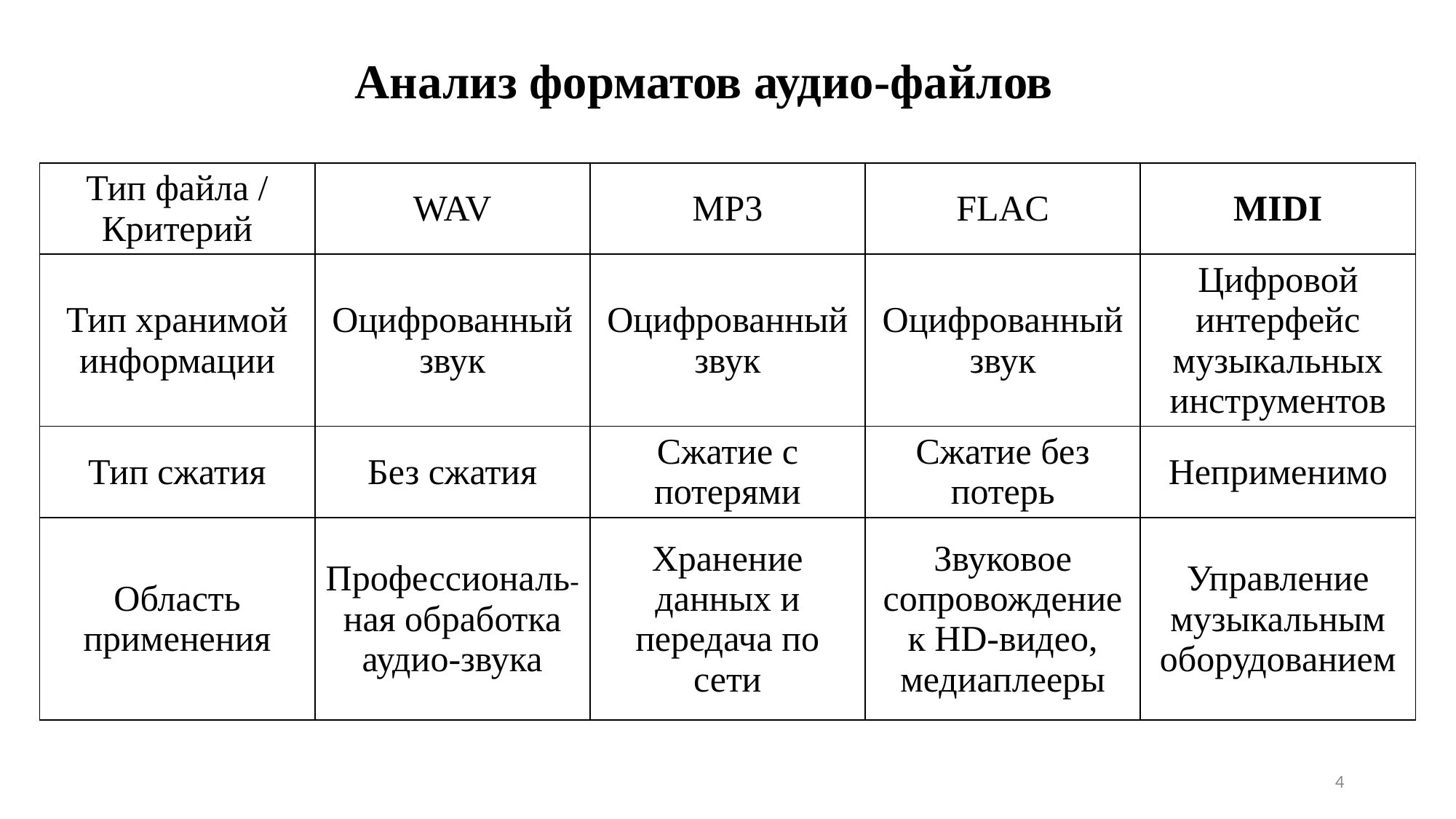

# Анализ форматов аудио-файлов
| Тип файла / Критерий | WAV | MP3 | FLAC | MIDI |
| --- | --- | --- | --- | --- |
| Тип хранимой информации | Оцифрованный звук | Оцифрованный звук | Оцифрованный звук | Цифровой интерфейс музыкальных инструментов |
| Тип сжатия | Без сжатия | Сжатие с потерями | Сжатие без потерь | Неприменимо |
| Область применения | Профессиональ-ная обработка аудио-звука | Хранение данных и передача по сети | Звуковое сопровождение к HD-видео, медиаплееры | Управление музыкальным оборудованием |
4